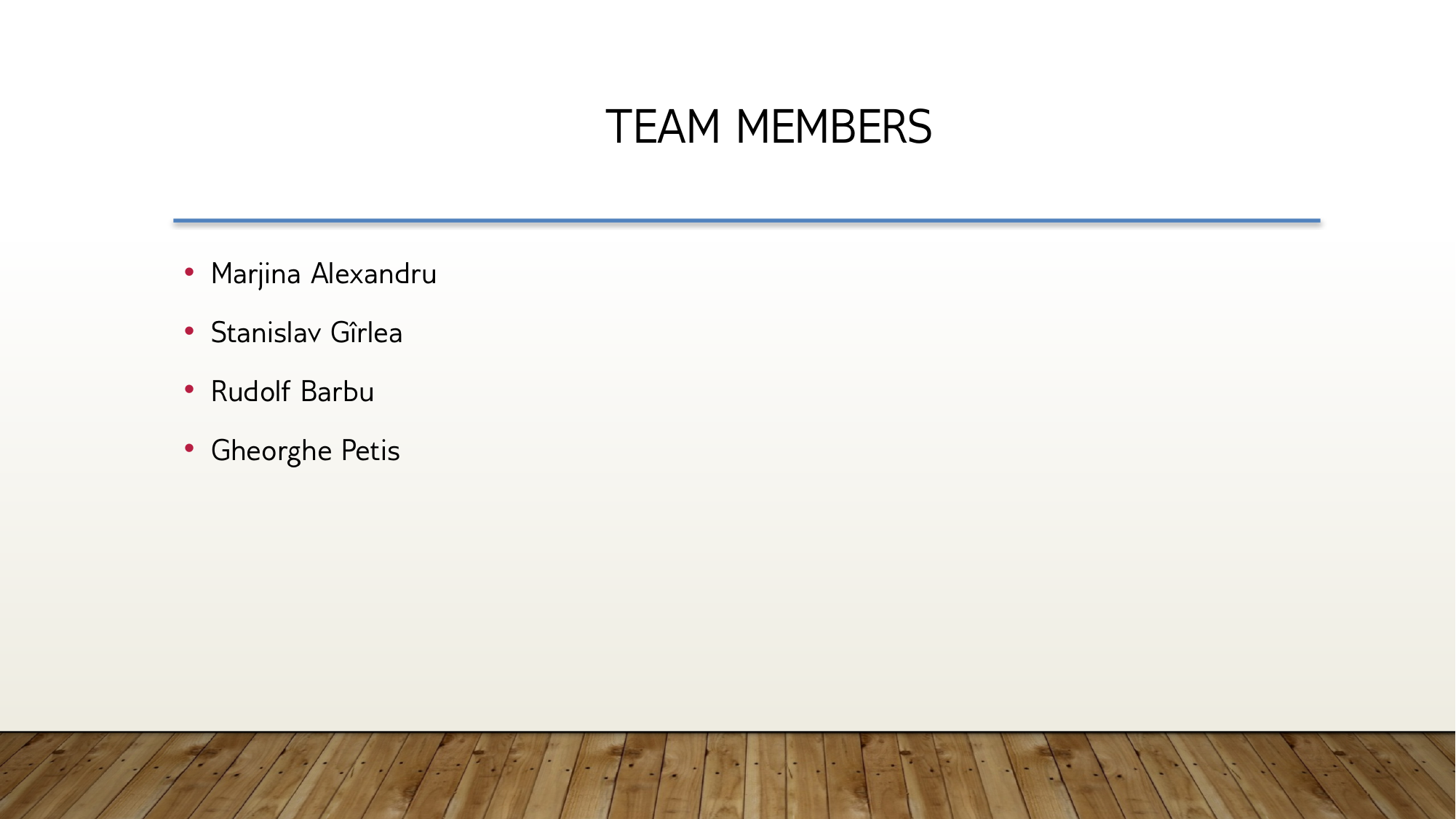

Team Members
Marjina Alexandru
Stanislav Gîrlea
Rudolf Barbu
Gheorghe Petis